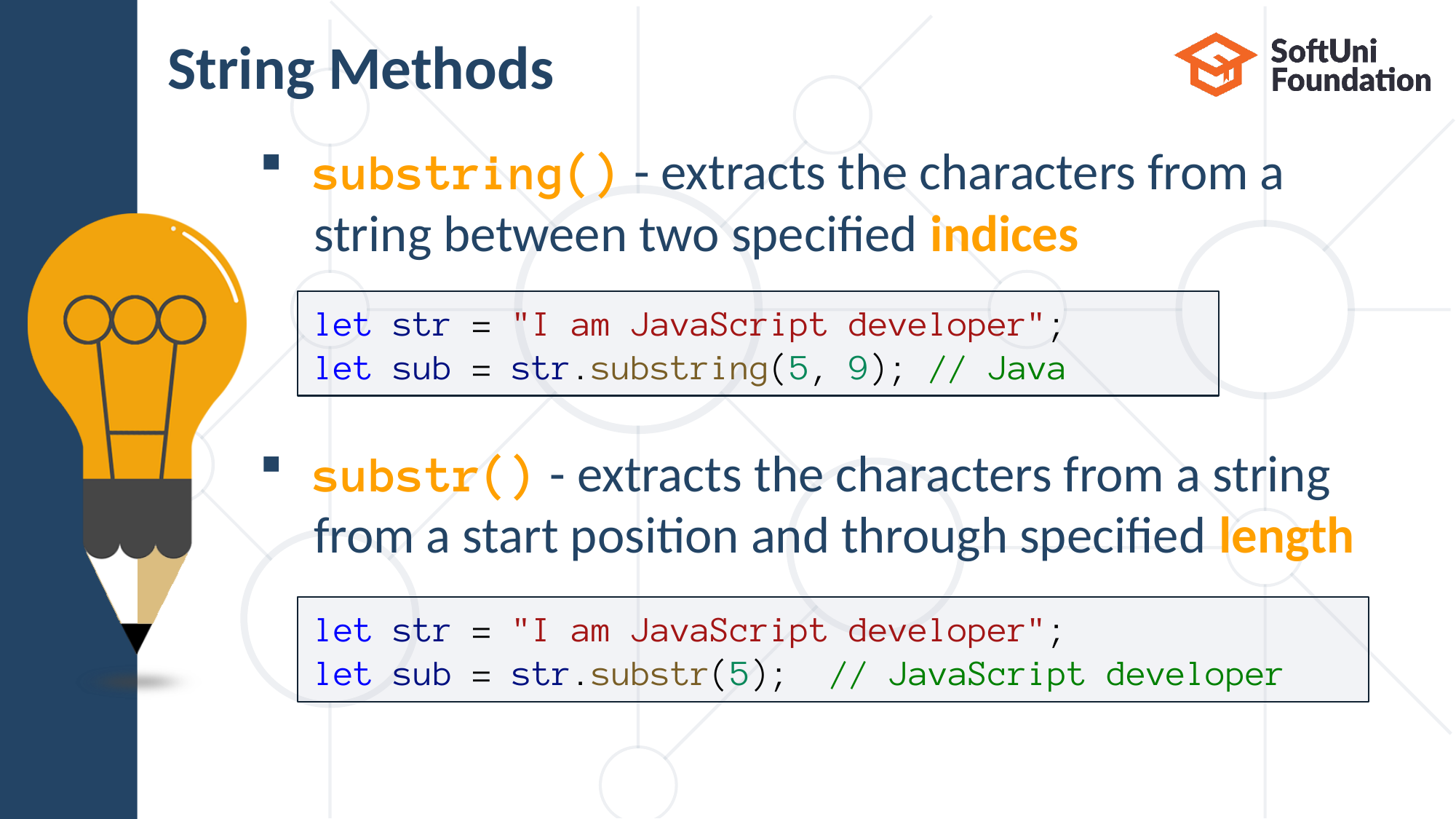

# String Methods
substring() - extracts the characters from a
string between two specified indices

substr() - extracts the characters from a string
from a start position and through specified length
let str = "I am JavaScript developer";
let sub = str.substring(5, 9); // Java
let str = "I am JavaScript developer";
let sub = str.substr(5);  // JavaScript developer